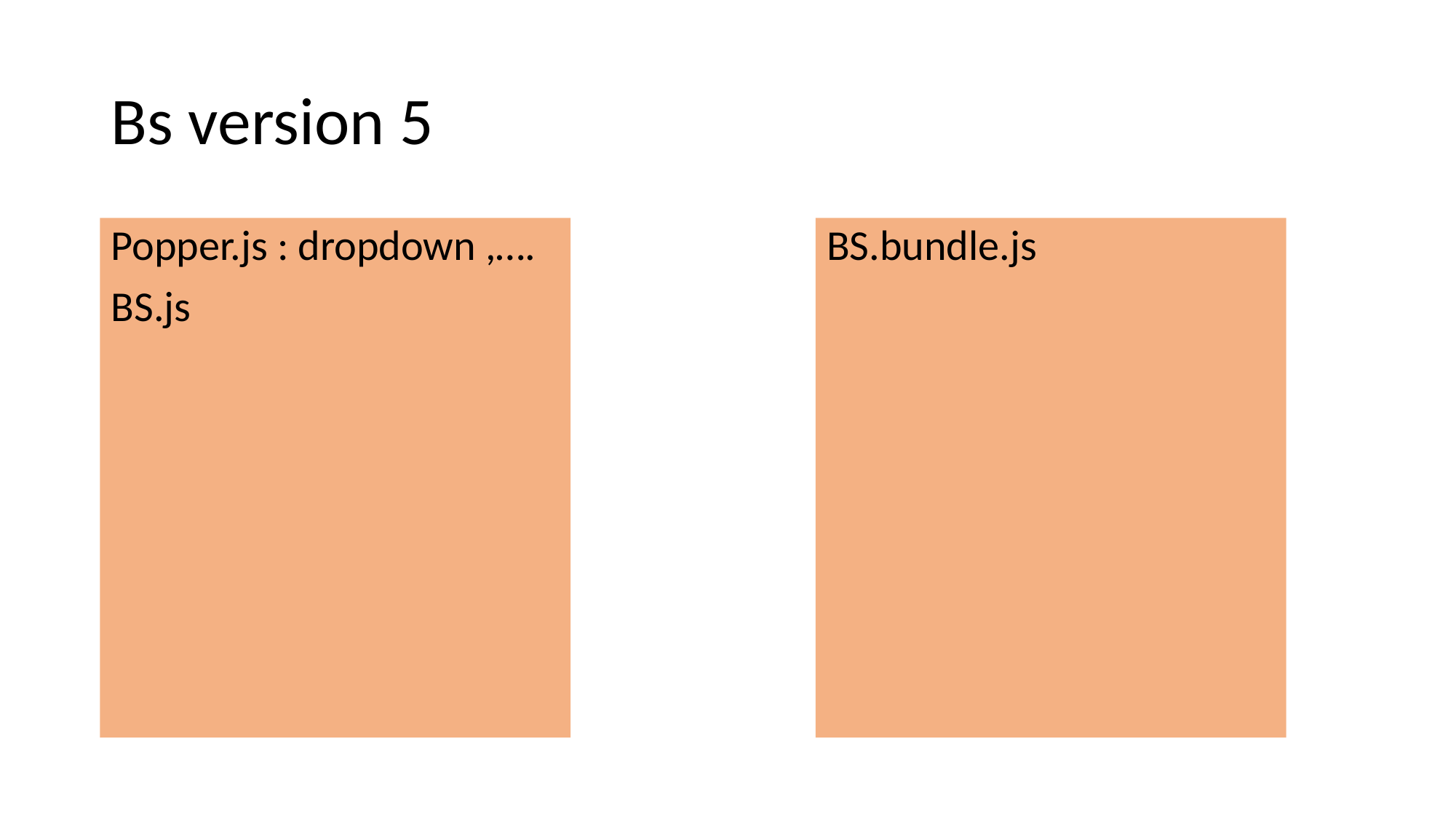

# Bs version 5
Popper.js : dropdown ,….
BS.js
BS.bundle.js